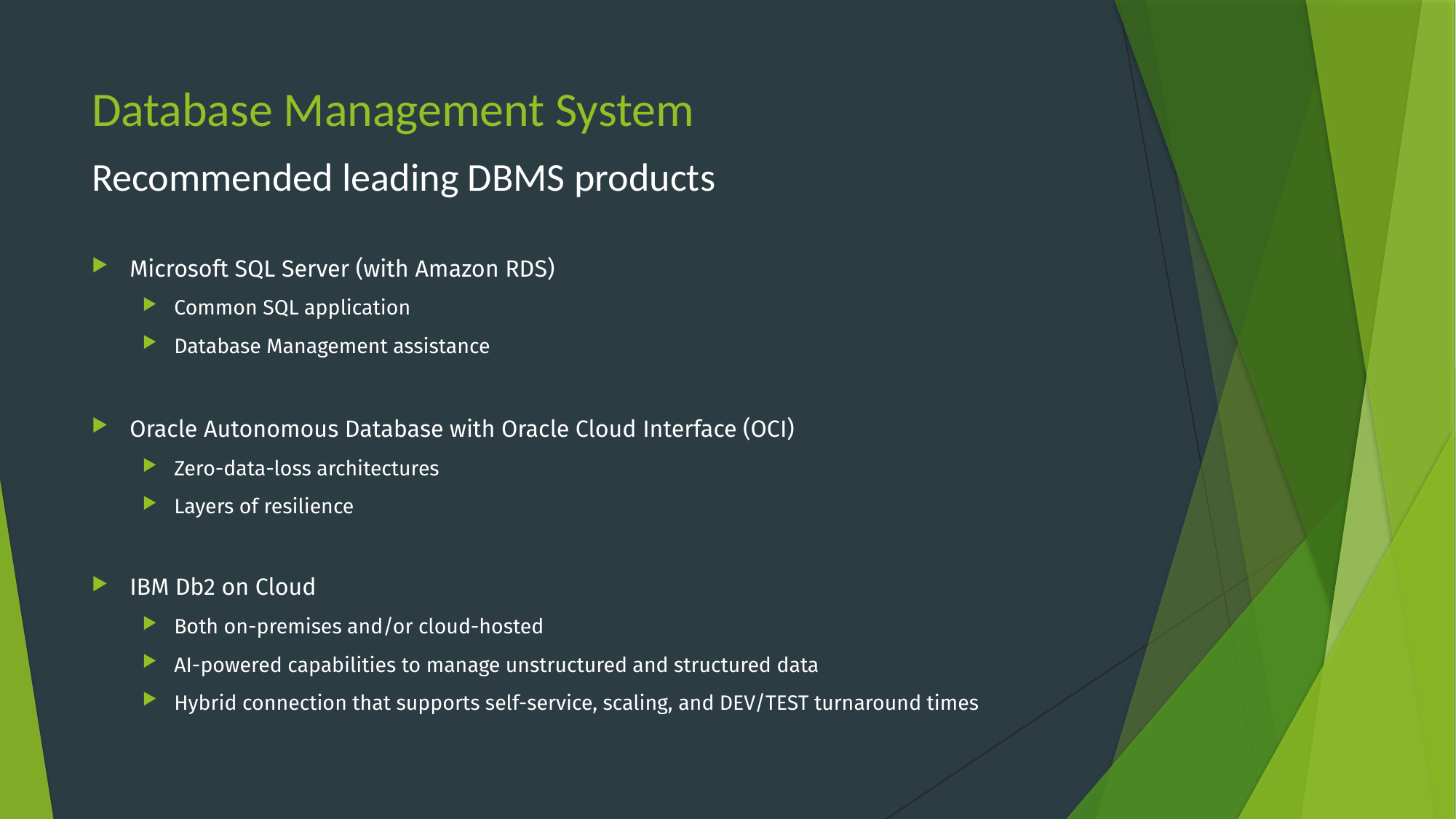

# Database Management System
Recommended leading DBMS products
Microsoft SQL Server (with Amazon RDS)
Common SQL application
Database Management assistance

Oracle Autonomous Database with Oracle Cloud Interface (OCI)
Zero-data-loss architectures
Layers of resilience

IBM Db2 on Cloud
Both on-premises and/or cloud-hosted
AI-powered capabilities to manage unstructured and structured data
Hybrid connection that supports self-service, scaling, and DEV/TEST turnaround times